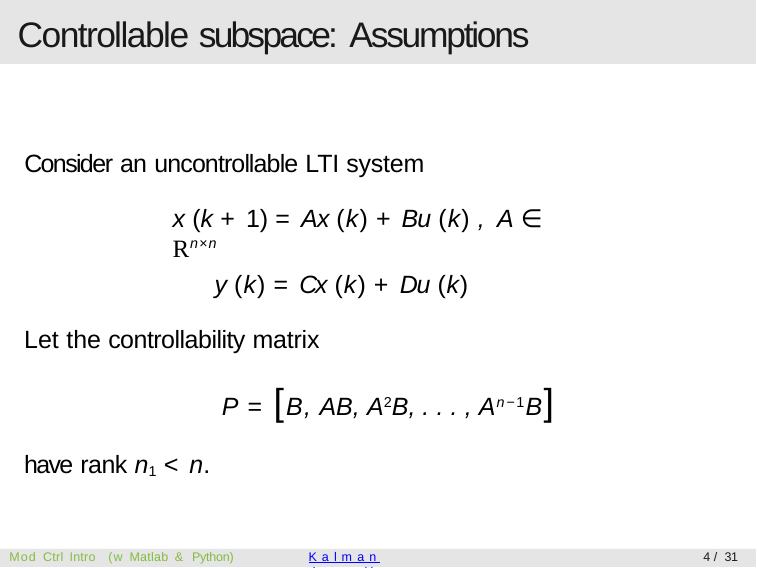

# Controllable subspace: Assumptions
Consider an uncontrollable LTI system
x (k + 1) = Ax (k) + Bu (k) , A ∈ Rn×n
y (k) = Cx (k) + Du (k)
Let the controllability matrix
P = [B, AB, A2B, . . . , An−1B]
have rank n1 < n.
Mod Ctrl Intro (w Matlab & Python)
Kalman decomposition
4 / 31